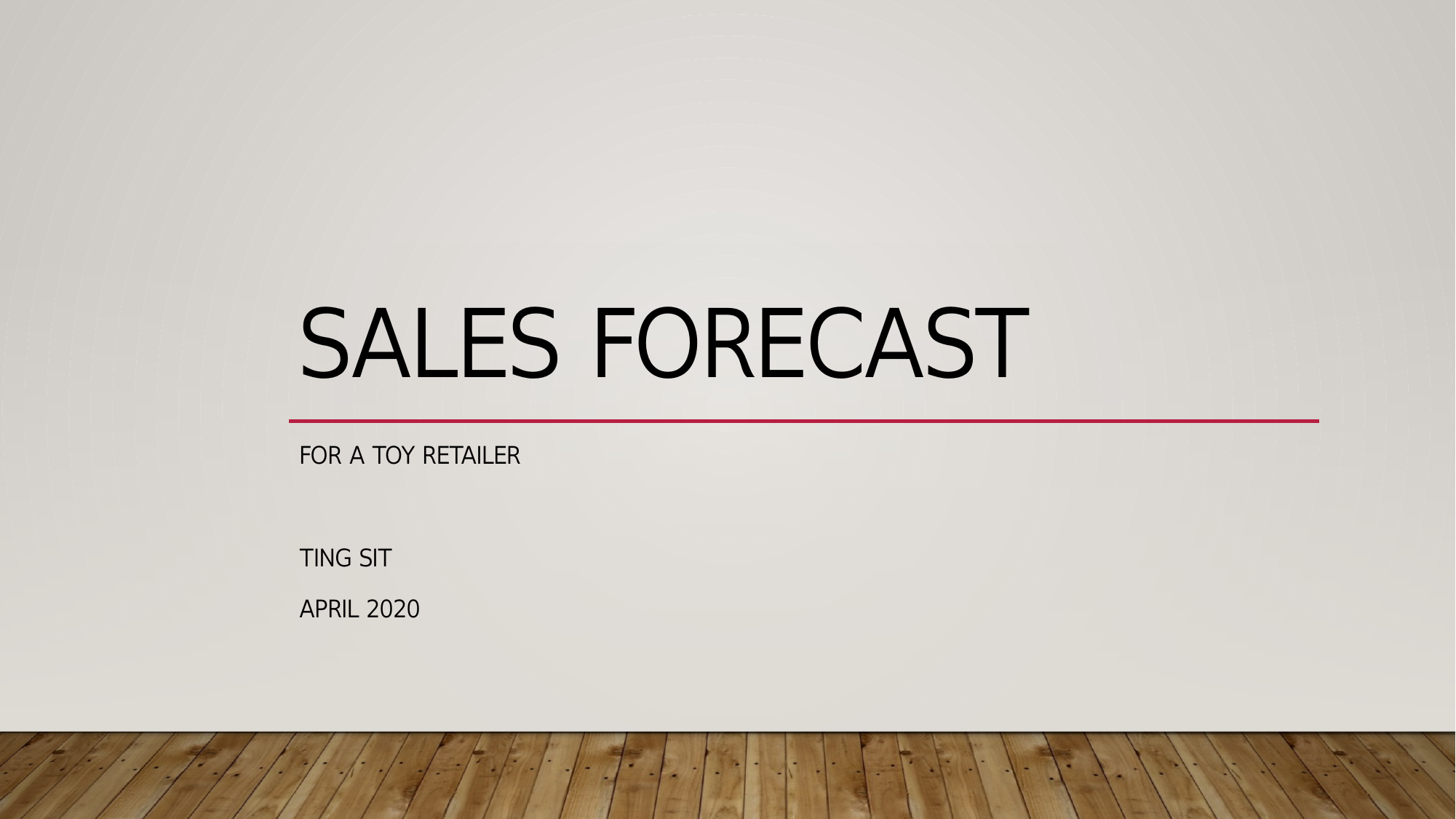

# Sales Forecast
For a Toy Retailer

Ting Sit
April 2020